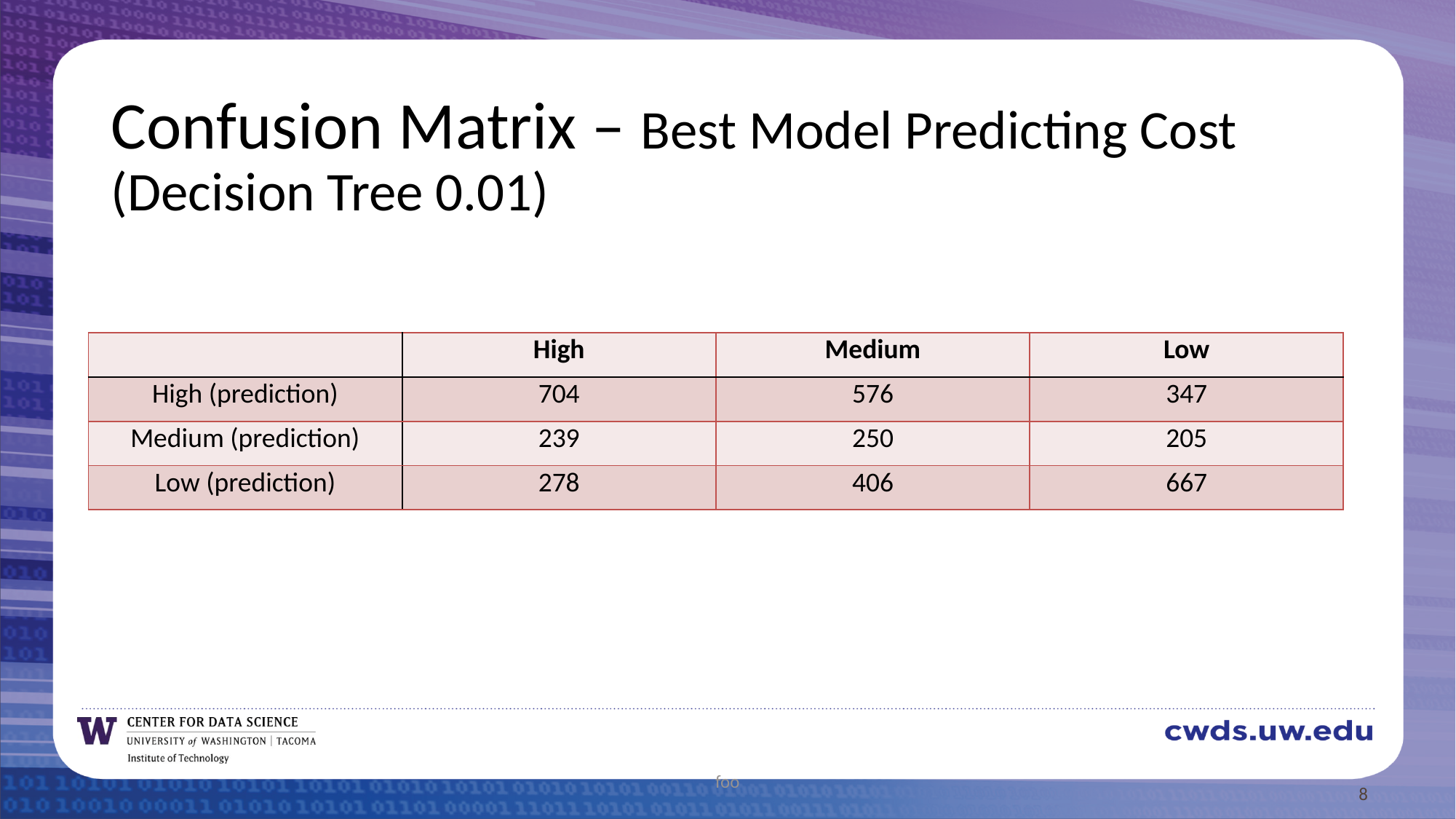

# Confusion Matrix – Best Model Predicting Cost (Decision Tree 0.01)
|  | High | Medium | Low |
| --- | --- | --- | --- |
| High (prediction) | 704 | 576 | 347 |
| Medium (prediction) | 239 | 250 | 205 |
| Low (prediction) | 278 | 406 | 667 |
foo
8